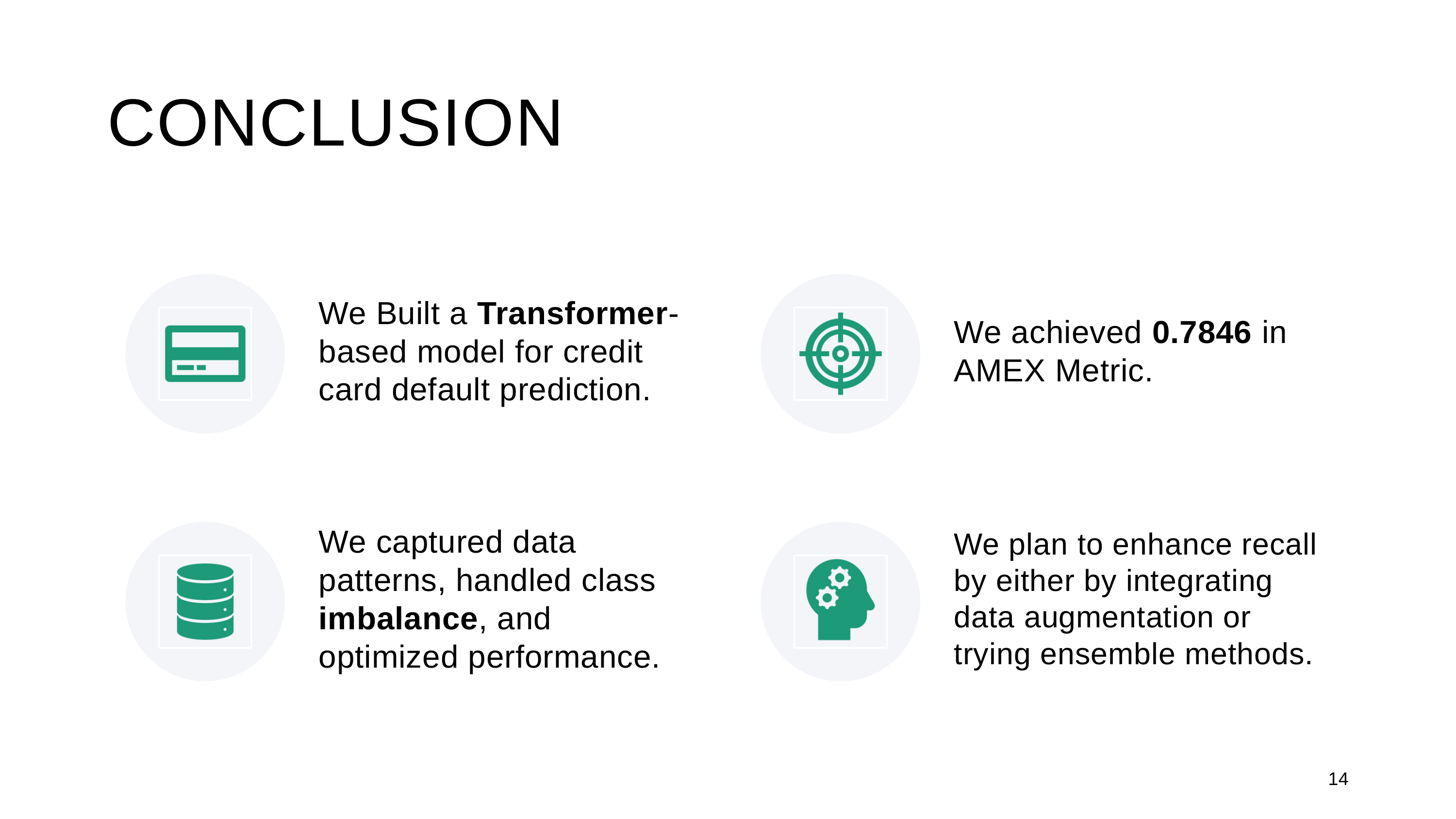

CONCLUSION

We Built a Transformer-based model for credit card default prediction.

We achieved 0.7846 in AMEX Metric.
We captured data patterns, handled class imbalance, and optimized performance.

We plan to enhance recall by either by integrating data augmentation or trying ensemble methods.

14